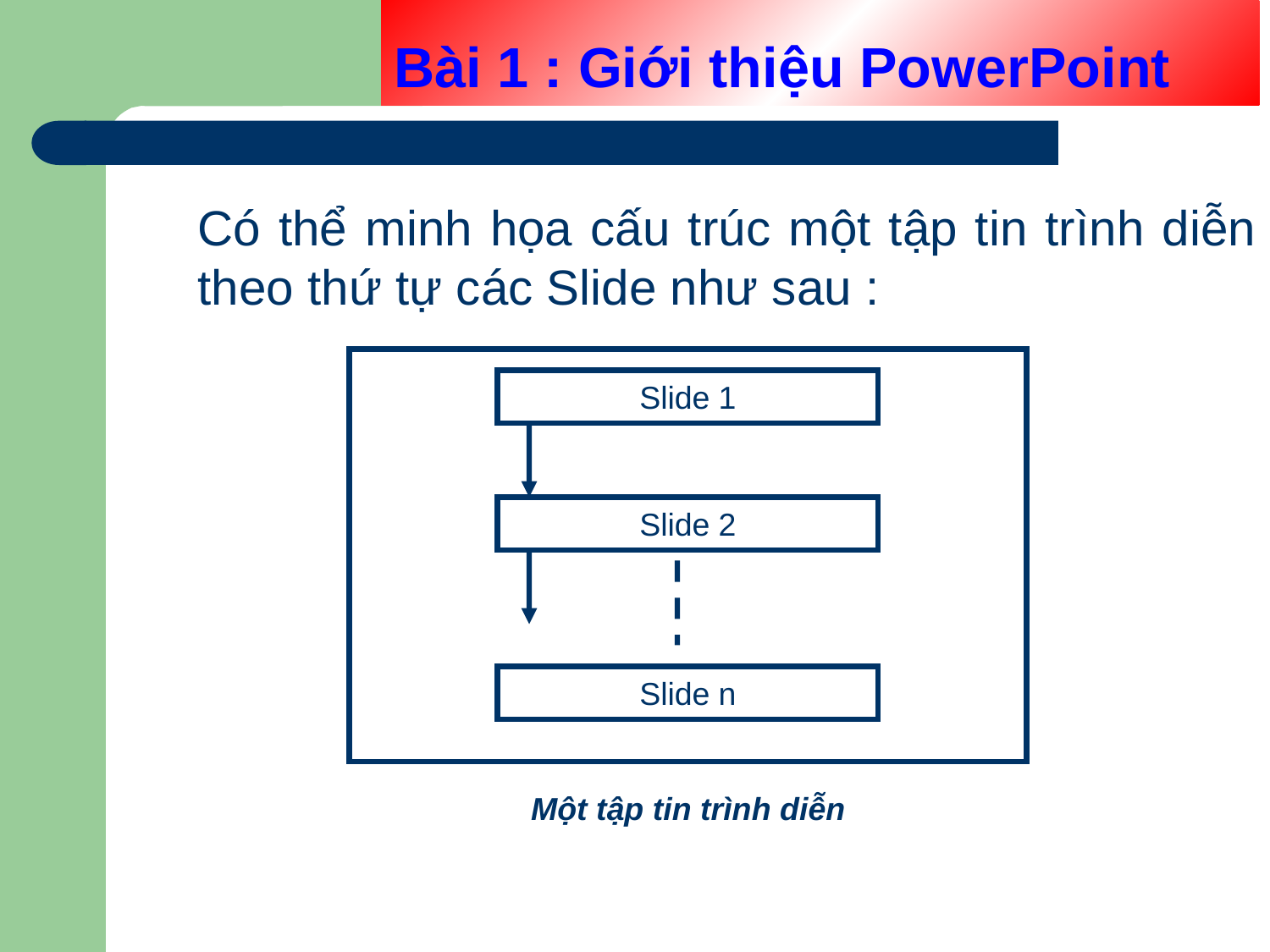

# Bài 1 : Giới thiệu PowerPoint
	Có thể minh họa cấu trúc một tập tin trình diễn theo thứ tự các Slide như sau :

Slide 1

Slide 2

Slide n
Một tập tin trình diễn